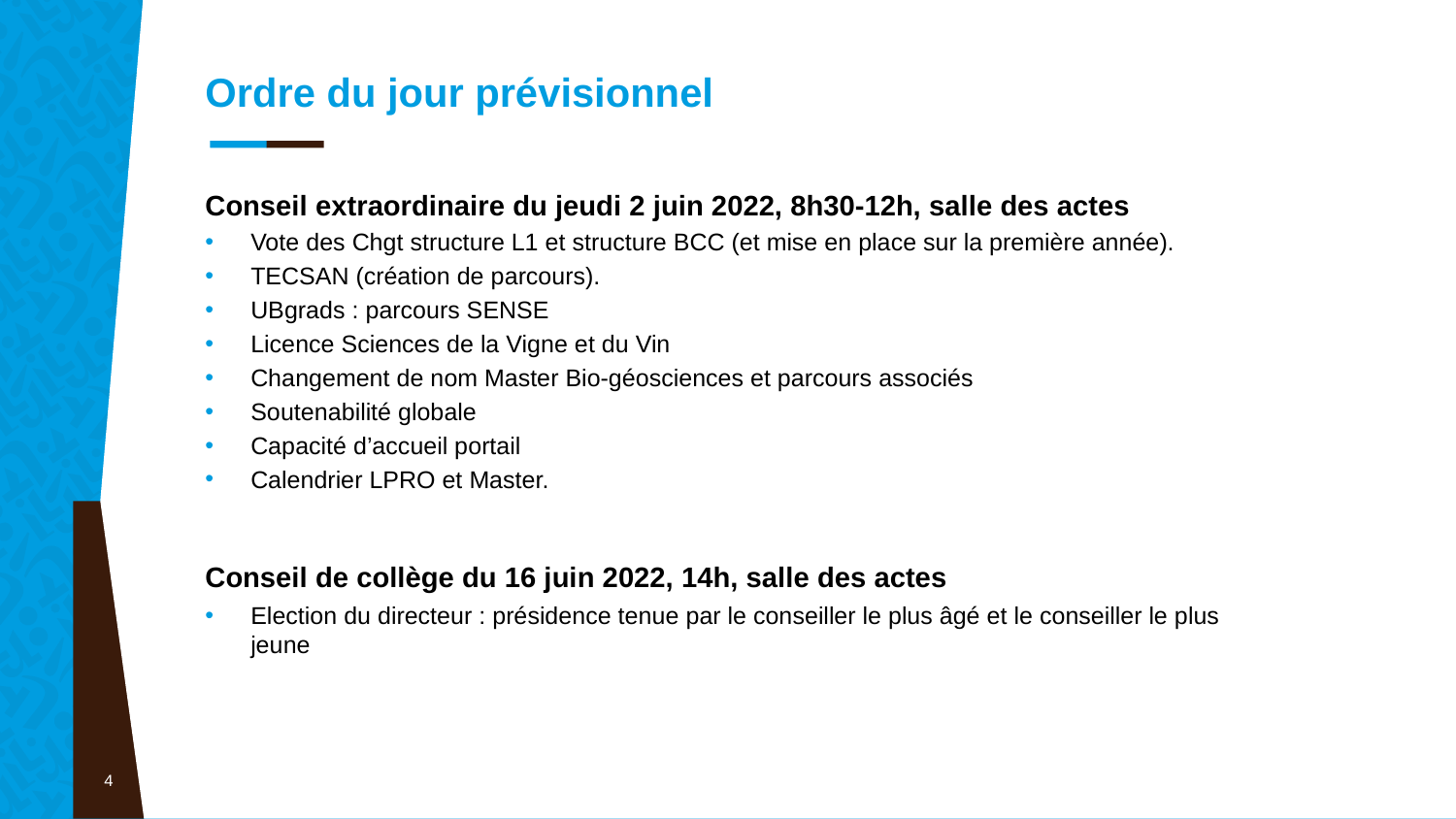

# Ordre du jour prévisionnel
Conseil extraordinaire du jeudi 2 juin 2022, 8h30-12h, salle des actes
Vote des Chgt structure L1 et structure BCC (et mise en place sur la première année).
TECSAN (création de parcours).
UBgrads : parcours SENSE
Licence Sciences de la Vigne et du Vin
Changement de nom Master Bio-géosciences et parcours associés
Soutenabilité globale
Capacité d’accueil portail
Calendrier LPRO et Master.

Conseil de collège du 16 juin 2022, 14h, salle des actes
Election du directeur : présidence tenue par le conseiller le plus âgé et le conseiller le plus jeune
4